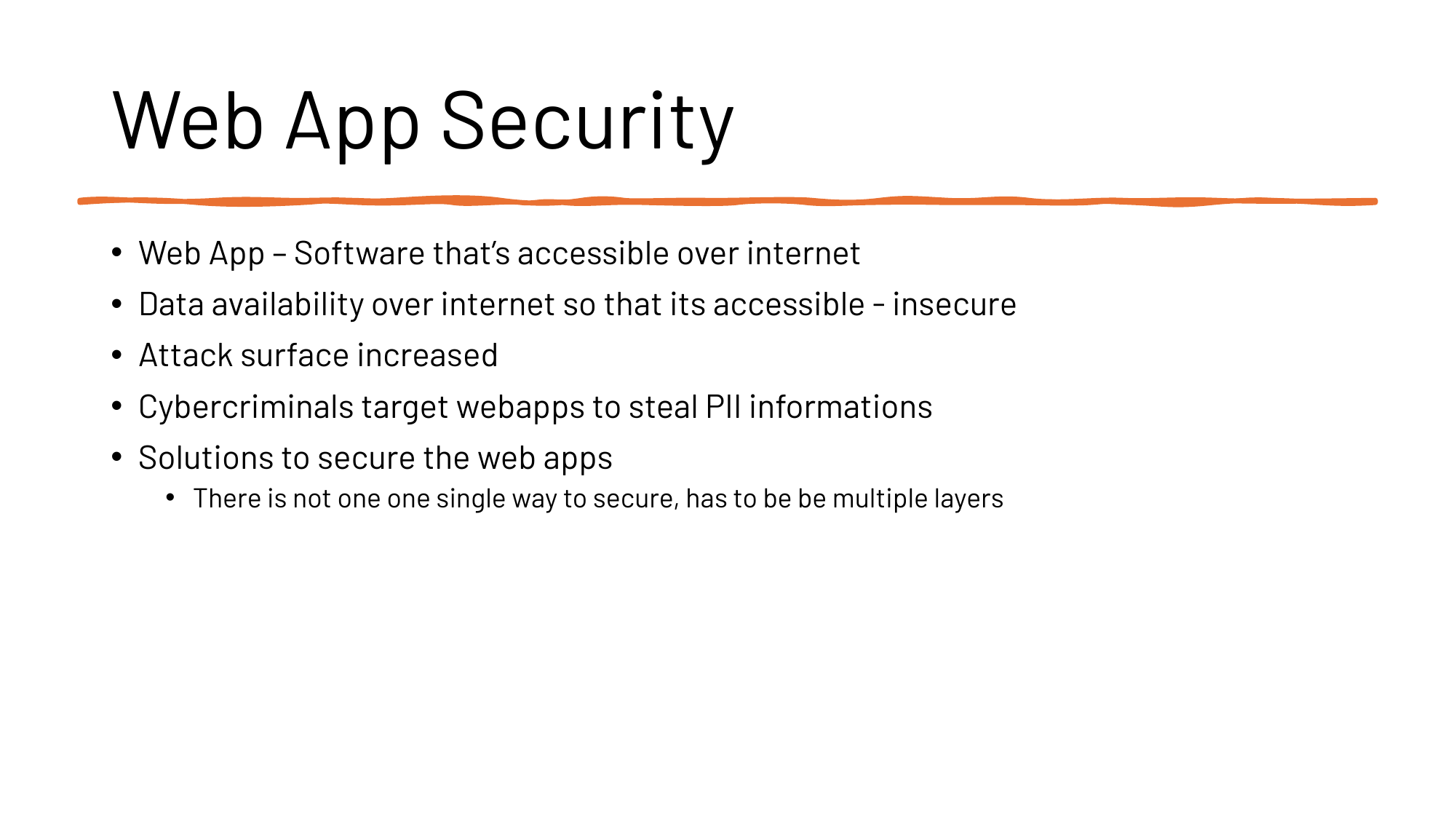

# Web App Security

Web App – Software that’s accessible over internet
Data availability over internet so that its accessible - insecure
Attack surface increased
Cybercriminals target webapps to steal PII informations
Solutions to secure the web apps
There is not one one single way to secure, has to be be multiple layers